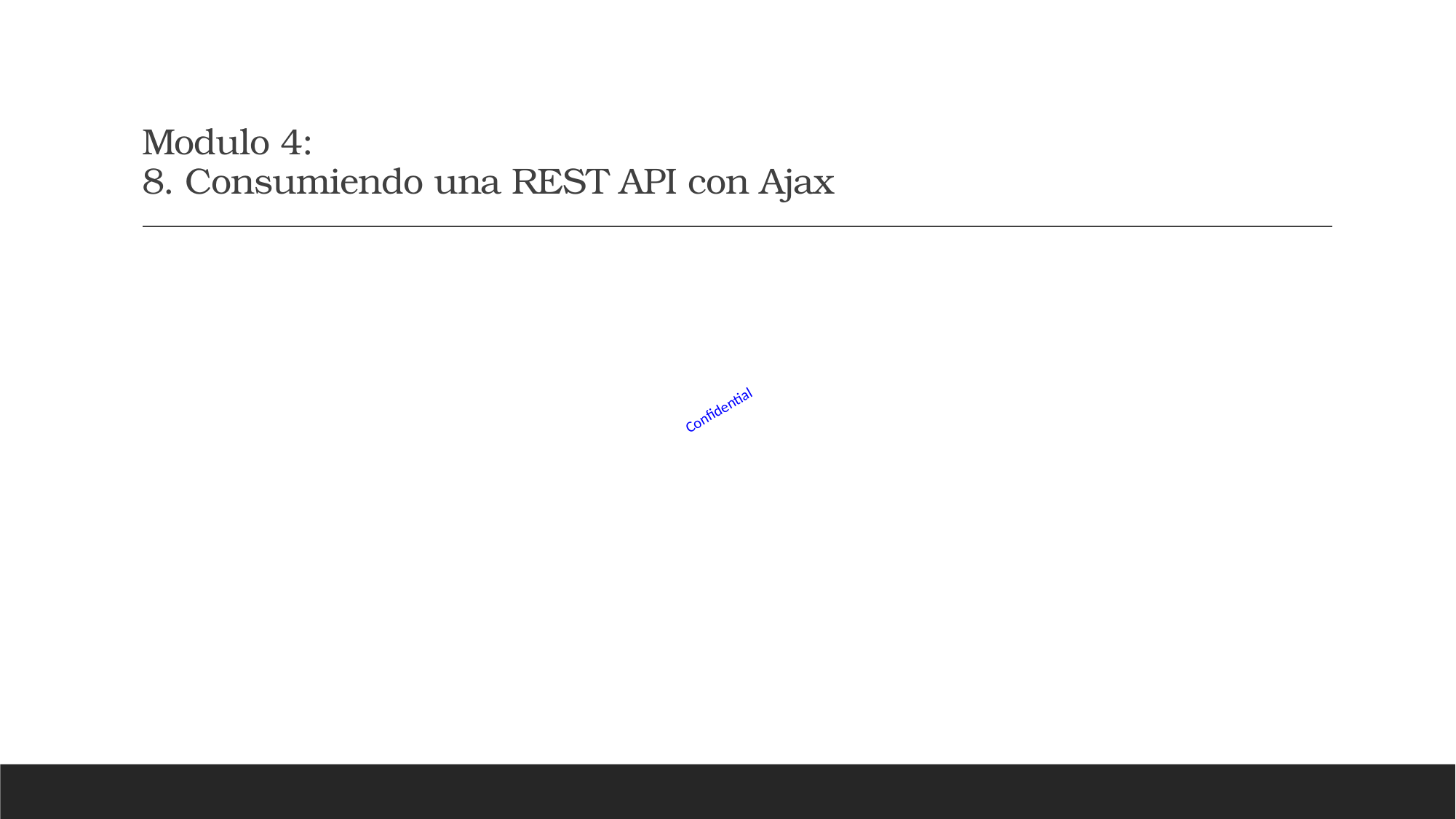

# Modulo 4: 8. Consumiendo una REST API con Ajax